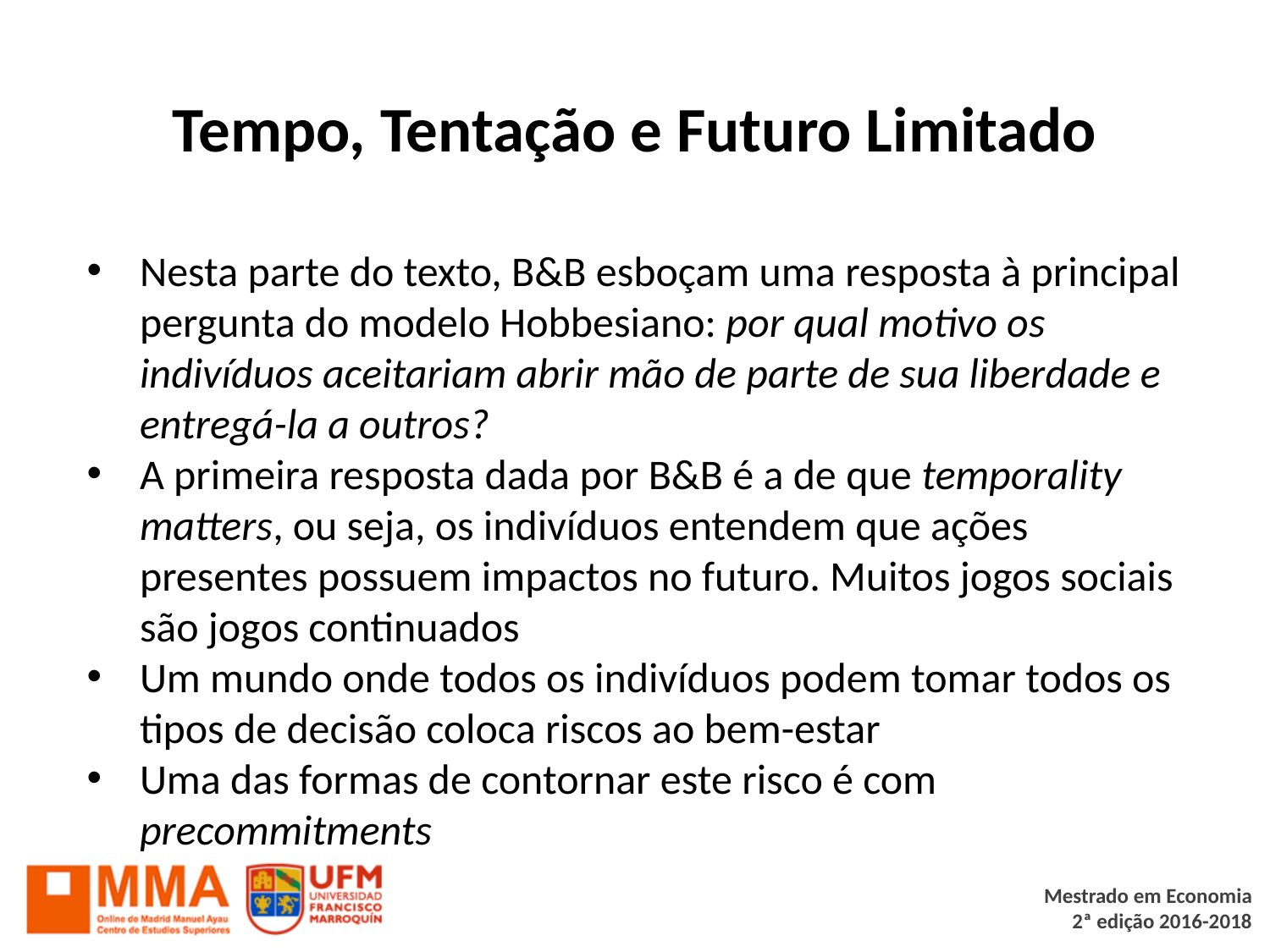

# Tempo, Tentação e Futuro Limitado
Nesta parte do texto, B&B esboçam uma resposta à principal pergunta do modelo Hobbesiano: por qual motivo os indivíduos aceitariam abrir mão de parte de sua liberdade e entregá-la a outros?
A primeira resposta dada por B&B é a de que temporality matters, ou seja, os indivíduos entendem que ações presentes possuem impactos no futuro. Muitos jogos sociais são jogos continuados
Um mundo onde todos os indivíduos podem tomar todos os tipos de decisão coloca riscos ao bem-estar
Uma das formas de contornar este risco é com precommitments